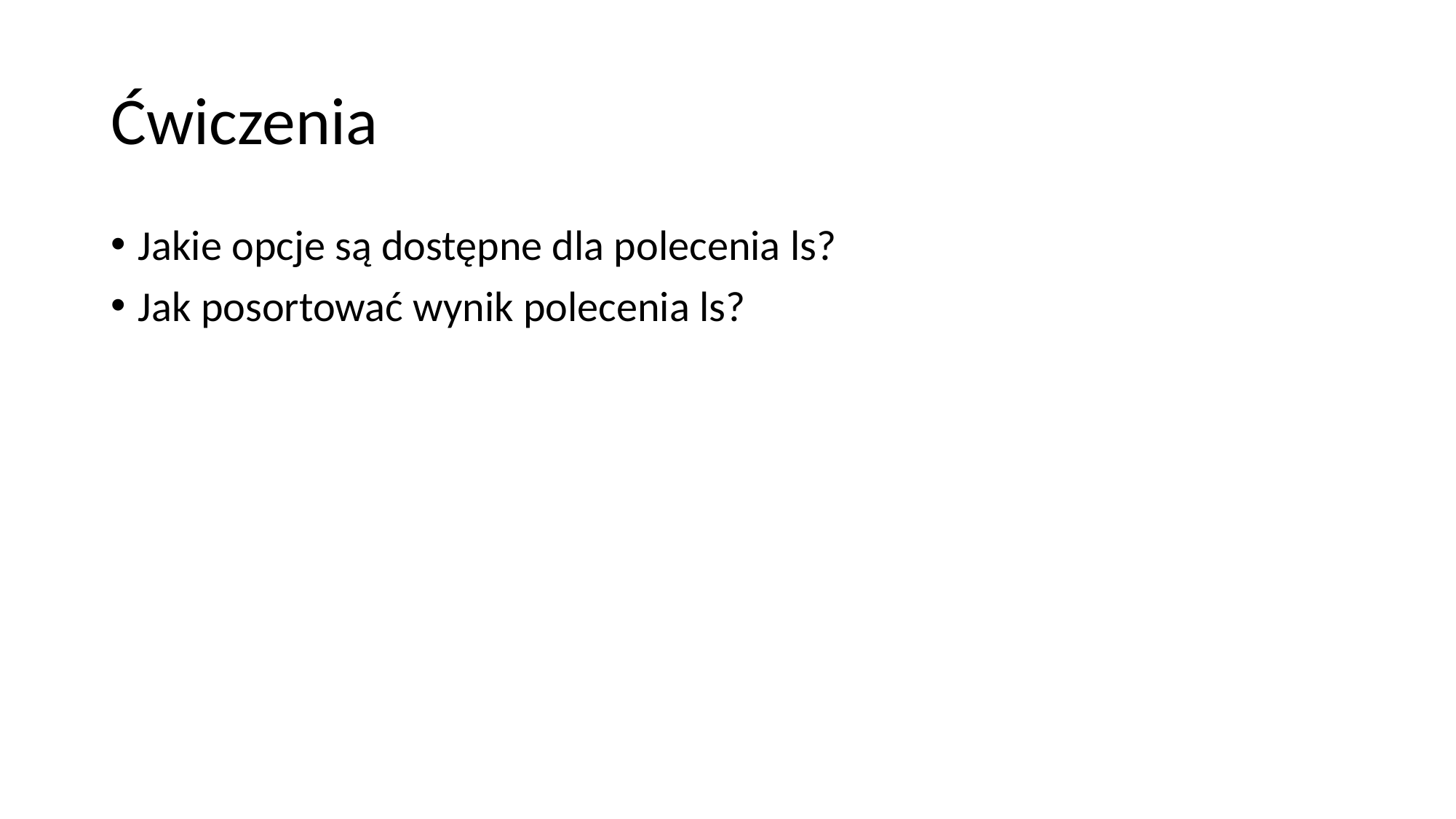

# Ćwiczenia
Jakie opcje są dostępne dla polecenia ls?
Jak posortować wynik polecenia ls?